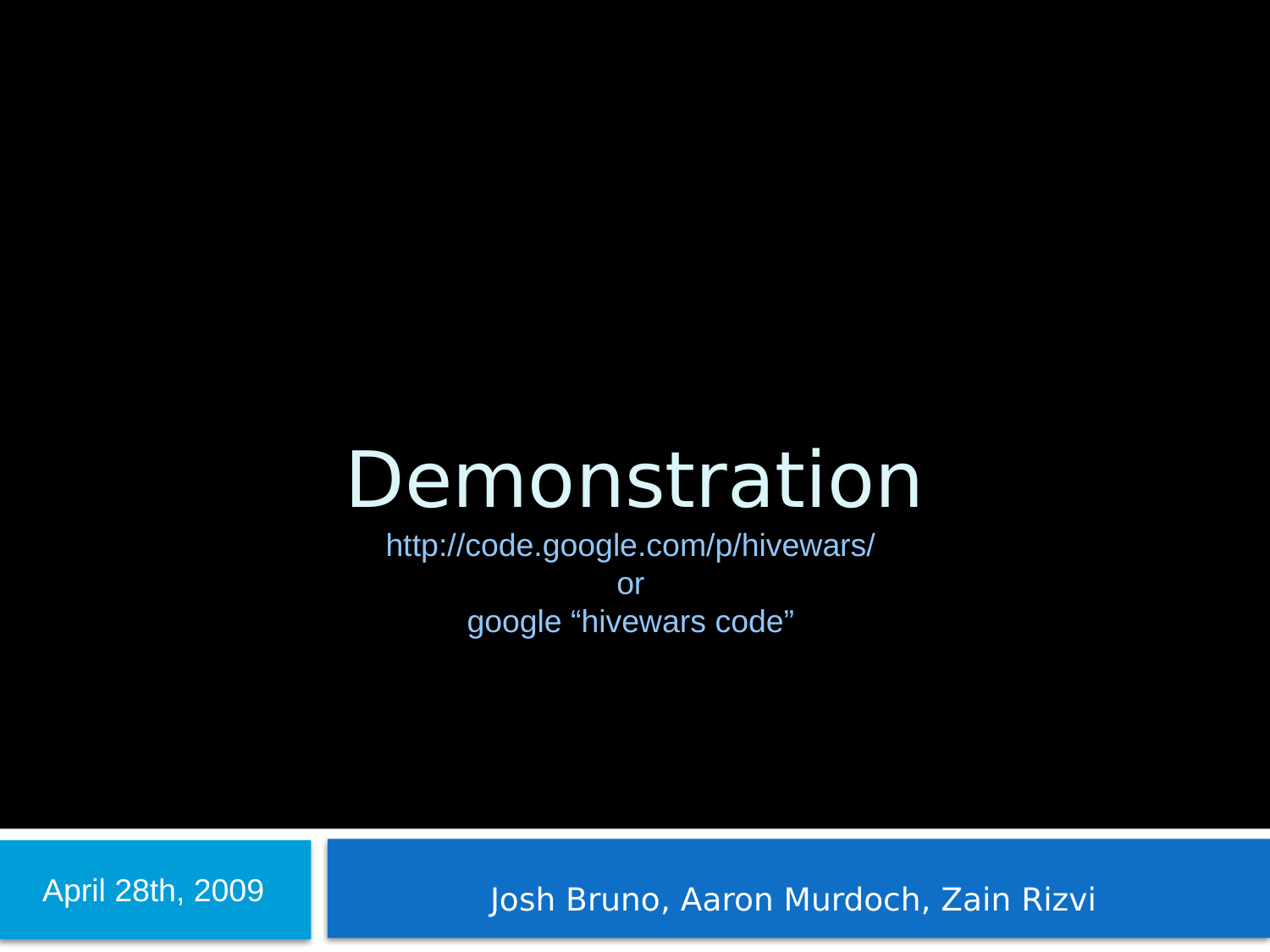

# Demonstration
http://code.google.com/p/hivewars/
or
google “hivewars code”
April 28th, 2009
Josh Bruno, Aaron Murdoch, Zain Rizvi